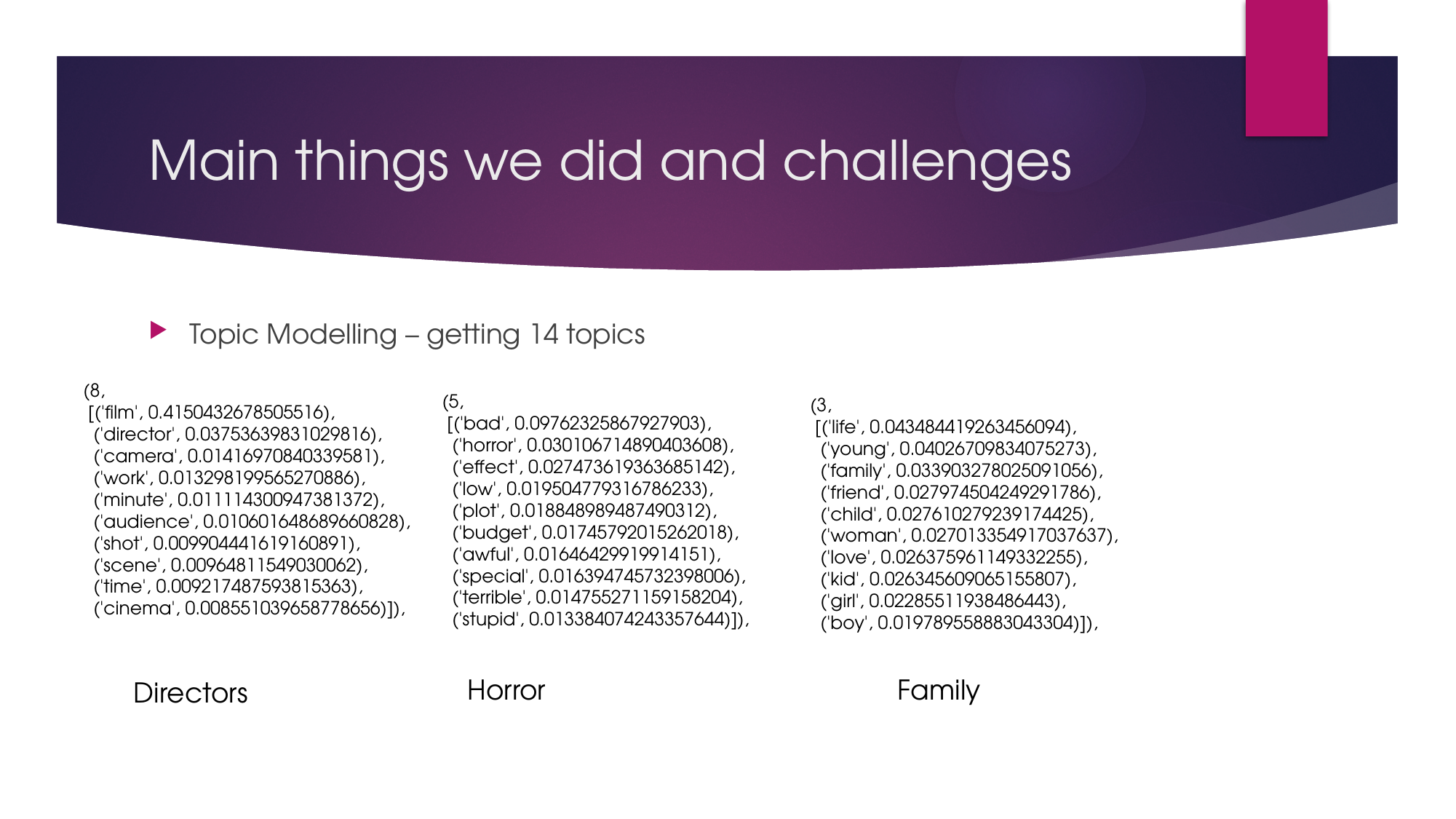

# Main things we did and challenges
Topic Modelling – getting 14 topics

 (8,
  [('film', 0.4150432678505516),
   ('director', 0.03753639831029816),
   ('camera', 0.01416970840339581),
   ('work', 0.013298199565270886),
   ('minute', 0.011114300947381372),
   ('audience', 0.010601648689660828),
   ('shot', 0.009904441619160891),
   ('scene', 0.00964811549030062),
   ('time', 0.009217487593815363),
   ('cinema', 0.008551039658778656)]),
 (5,
  [('bad', 0.09762325867927903),
   ('horror', 0.030106714890403608),
   ('effect', 0.027473619363685142),
   ('low', 0.019504779316786233),
   ('plot', 0.018848989487490312),
   ('budget', 0.01745792015262018),
   ('awful', 0.01646429919914151),
   ('special', 0.016394745732398006),
   ('terrible', 0.014755271159158204),
   ('stupid', 0.013384074243357644)]),
 (3,
  [('life', 0.043484419263456094),
   ('young', 0.04026709834075273),
   ('family', 0.033903278025091056),
   ('friend', 0.027974504249291786),
   ('child', 0.027610279239174425),
   ('woman', 0.027013354917037637),
   ('love', 0.026375961149332255),
   ('kid', 0.026345609065155807),
   ('girl', 0.02285511938486443),
   ('boy', 0.019789558883043304)]),
Horror
Family
Directors